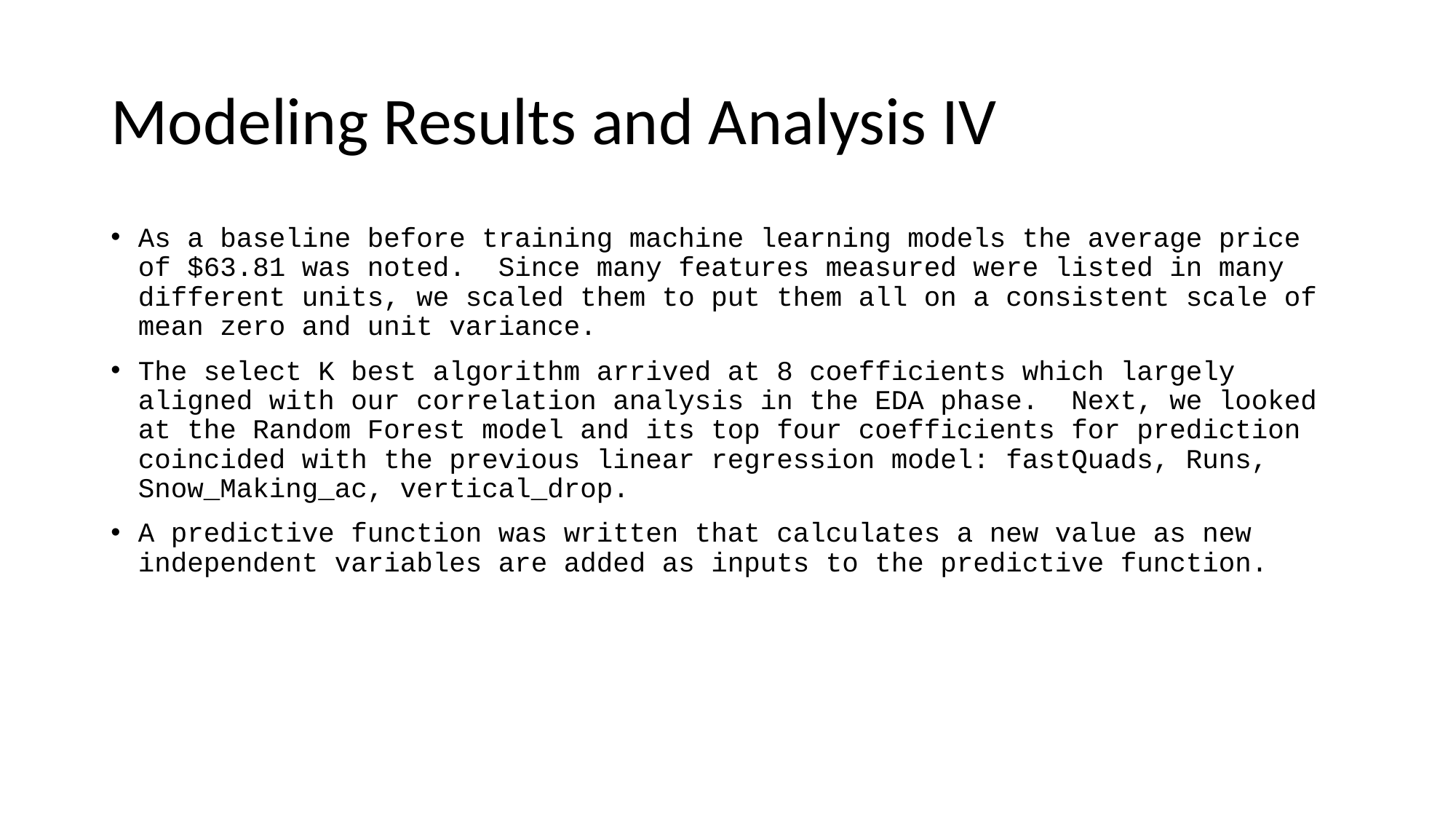

# Modeling Results and Analysis IV
As a baseline before training machine learning models the average price of $63.81 was noted.  Since many features measured were listed in many different units, we scaled them to put them all on a consistent scale of mean zero and unit variance.
The select K best algorithm arrived at 8 coefficients which largely aligned with our correlation analysis in the EDA phase.  Next, we looked at the Random Forest model and its top four coefficients for prediction coincided with the previous linear regression model: fastQuads, Runs, Snow_Making_ac, vertical_drop.
A predictive function was written that calculates a new value as new independent variables are added as inputs to the predictive function.